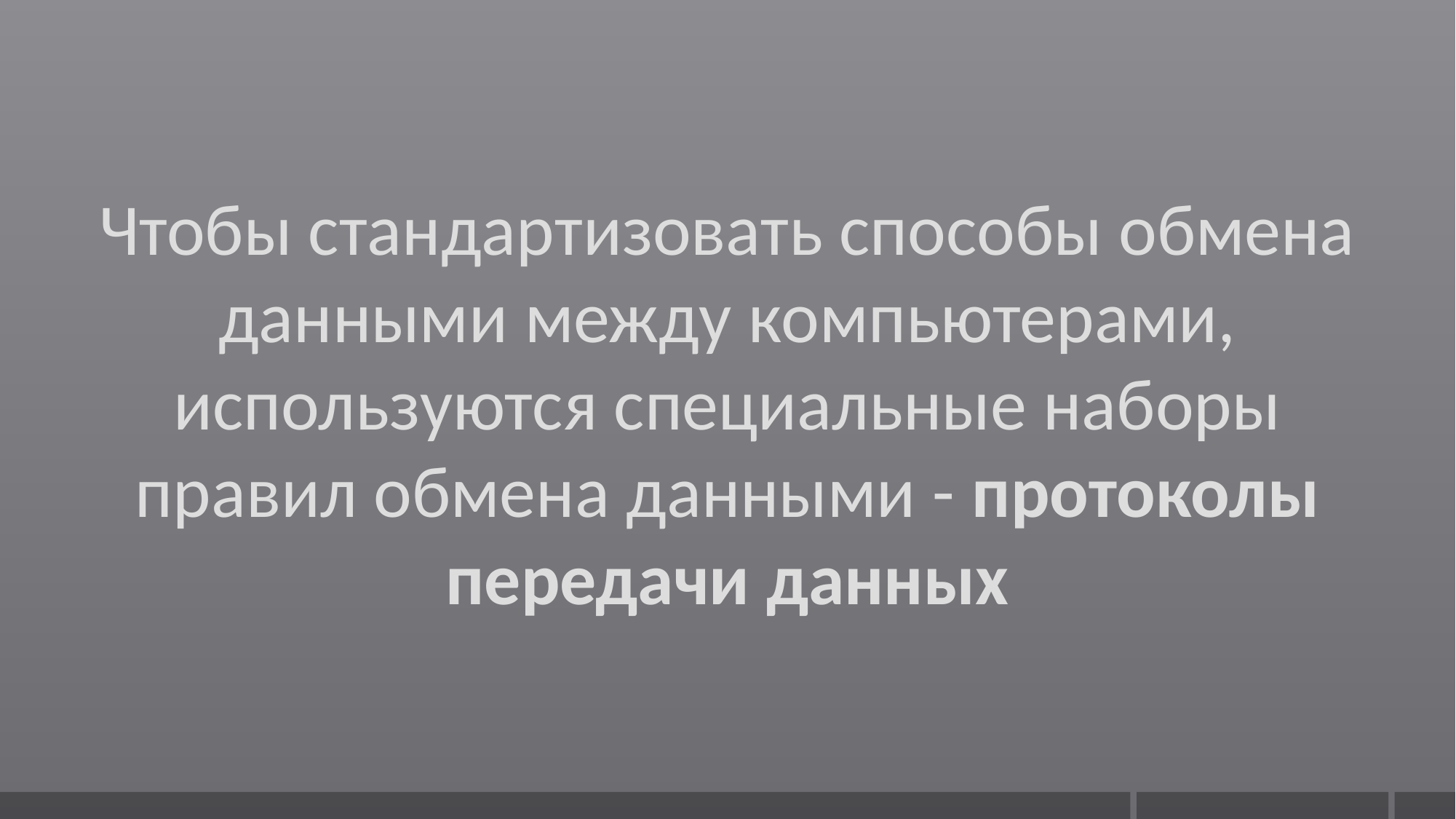

Чтобы стандартизовать способы обмена данными между компьютерами, используются специальные наборы правил обмена данными - протоколы передачи данных